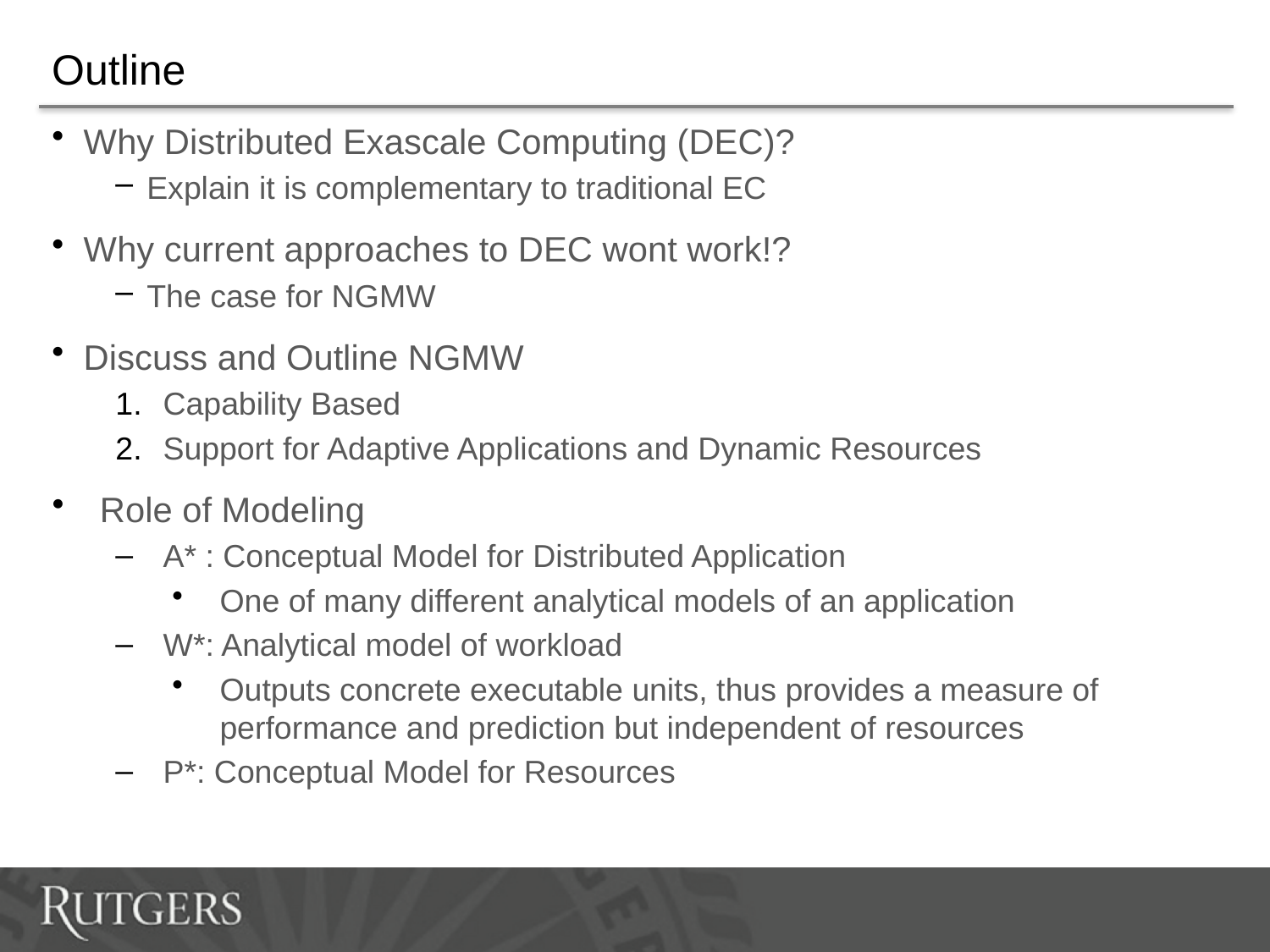

# Outline
Why Distributed Exascale Computing (DEC)?
Explain it is complementary to traditional EC
Why current approaches to DEC wont work!?
The case for NGMW
Discuss and Outline NGMW
Capability Based
Support for Adaptive Applications and Dynamic Resources
Role of Modeling
A* : Conceptual Model for Distributed Application
One of many different analytical models of an application
W*: Analytical model of workload
Outputs concrete executable units, thus provides a measure of performance and prediction but independent of resources
P*: Conceptual Model for Resources